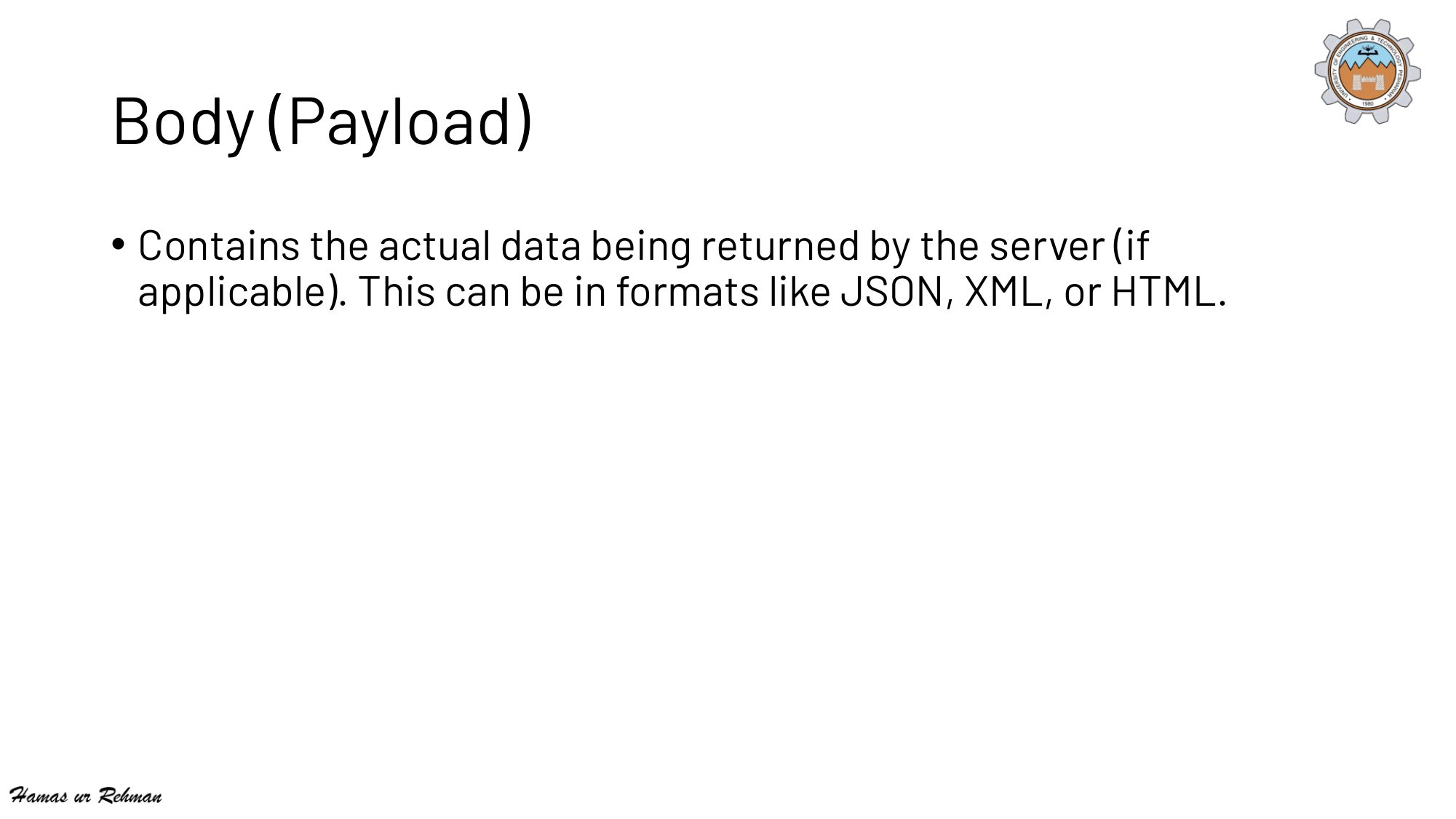

# Body (Payload)
Contains the actual data being returned by the server (if applicable). This can be in formats like JSON, XML, or HTML.